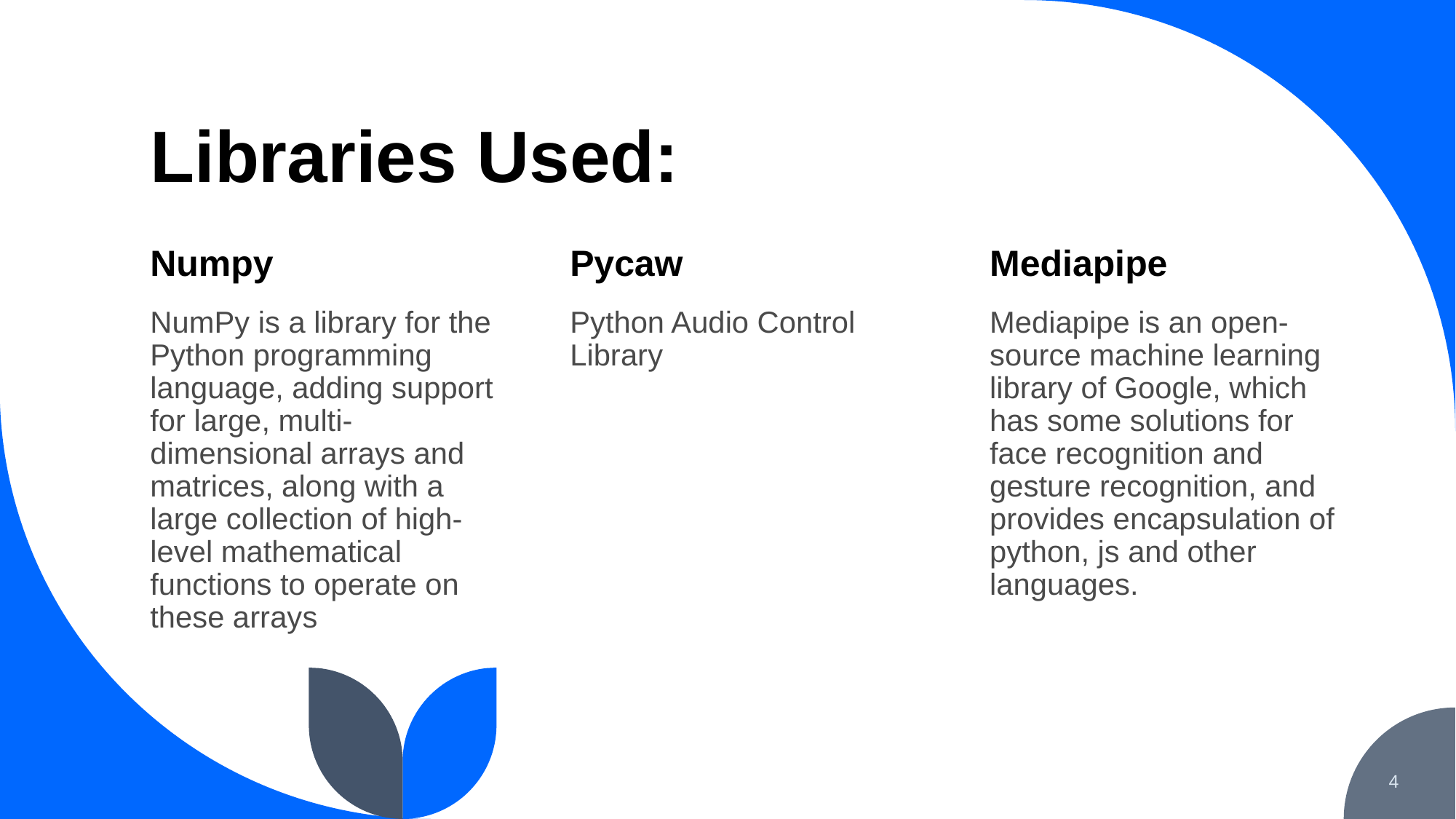

# Libraries Used:
Numpy
Pycaw
Mediapipe
NumPy is a library for the Python programming language, adding support for large, multi-dimensional arrays and matrices, along with a large collection of high-level mathematical functions to operate on these arrays
Python Audio Control Library
Mediapipe is an open-source machine learning library of Google, which has some solutions for face recognition and gesture recognition, and provides encapsulation of python, js and other languages.

4